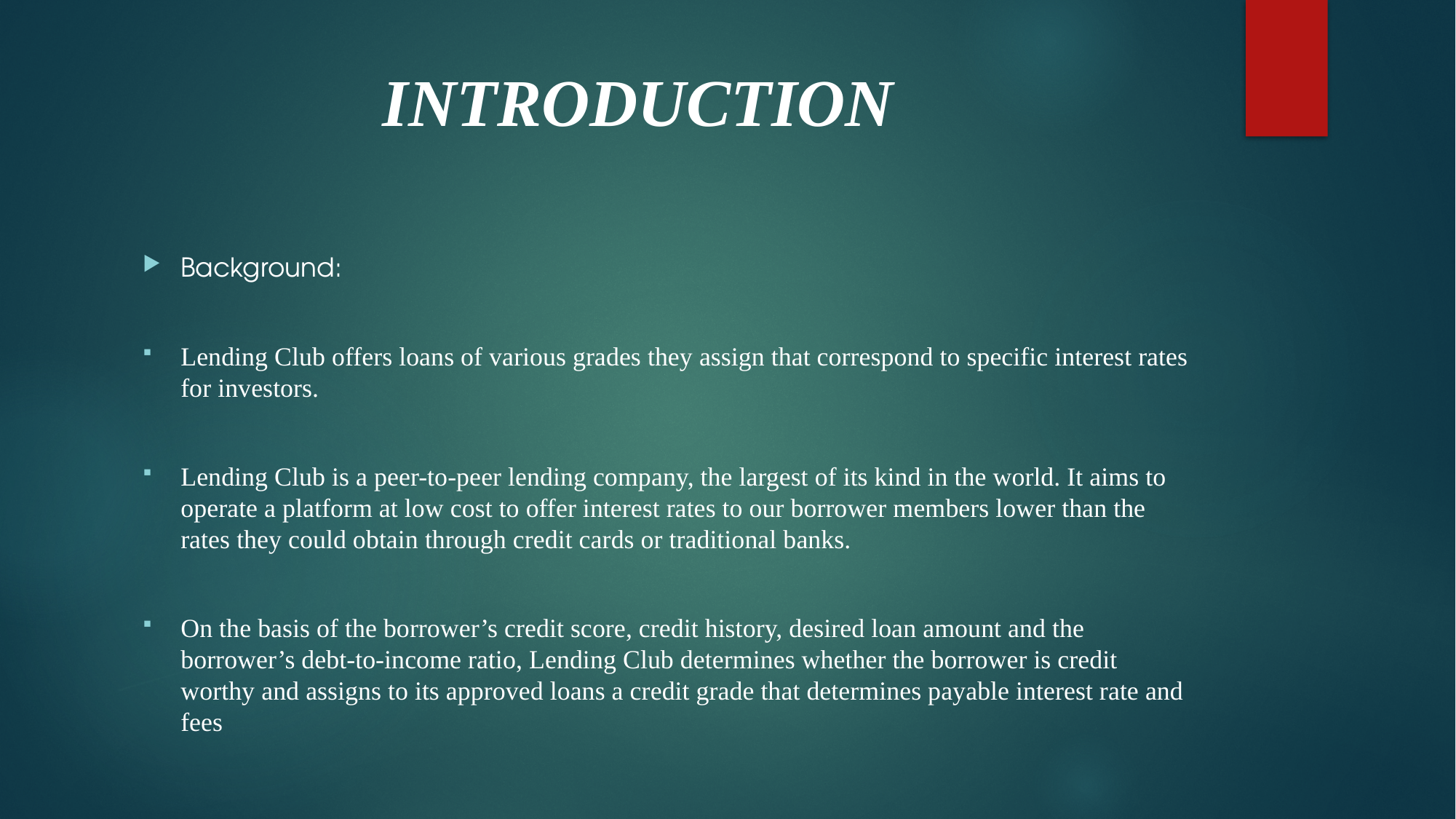

# INTRODUCTION
Background:

Lending Club offers loans of various grades they assign that correspond to specific interest rates for investors.

Lending Club is a peer-to-peer lending company, the largest of its kind in the world. It aims to operate a platform at low cost to offer interest rates to our borrower members lower than the rates they could obtain through credit cards or traditional banks.

On the basis of the borrower’s credit score, credit history, desired loan amount and the borrower’s debt-to-income ratio, Lending Club determines whether the borrower is credit worthy and assigns to its approved loans a credit grade that determines payable interest rate and fees